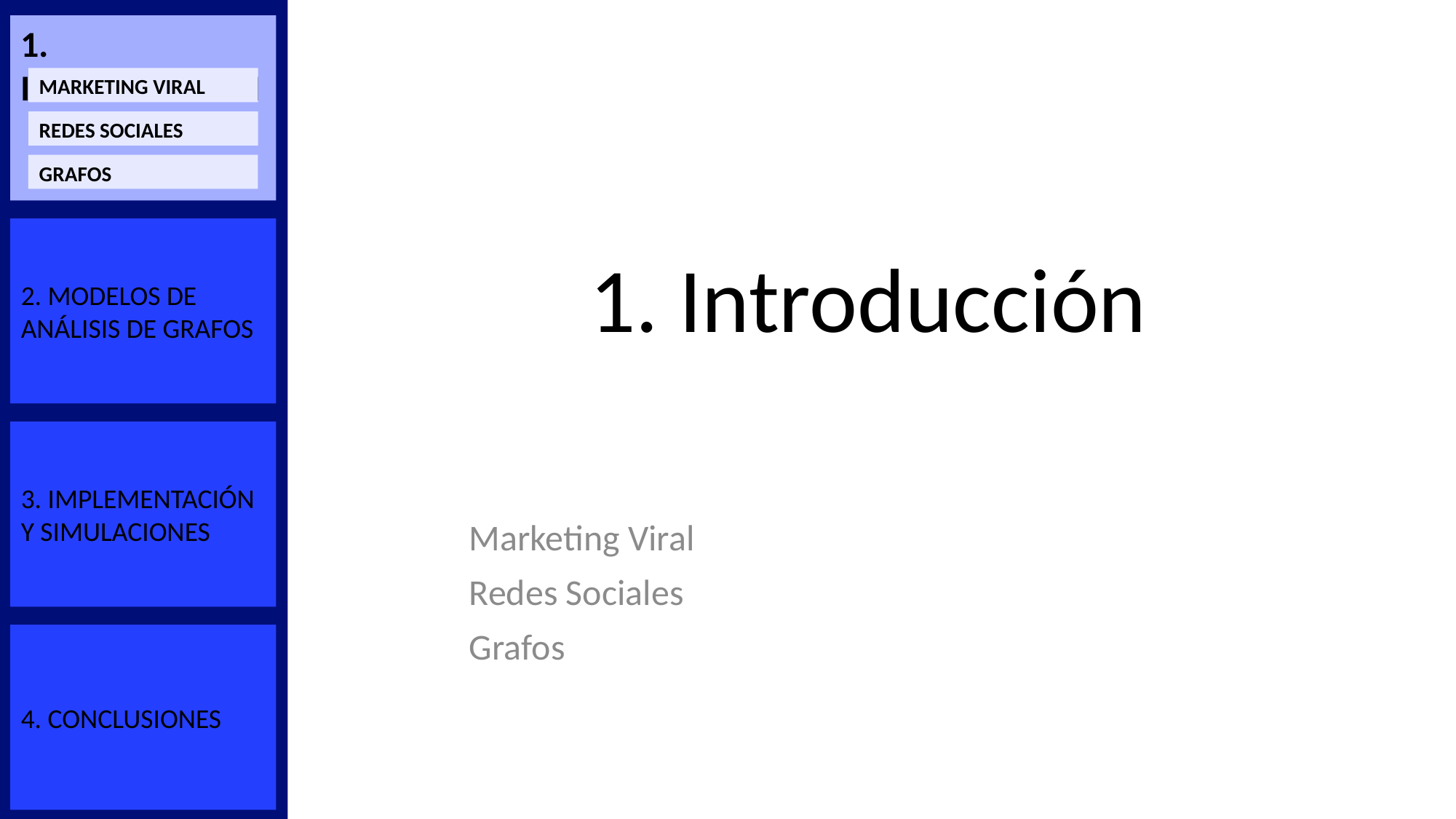

1. Introducción
# 1. Introducción
Marketing Viral
Redes Sociales
Grafos
2. Modelos de Análisis de Grafos
3. Implementación y simulaciones
Marketing Viral
Redes Sociales
Grafos
4. Conclusiones